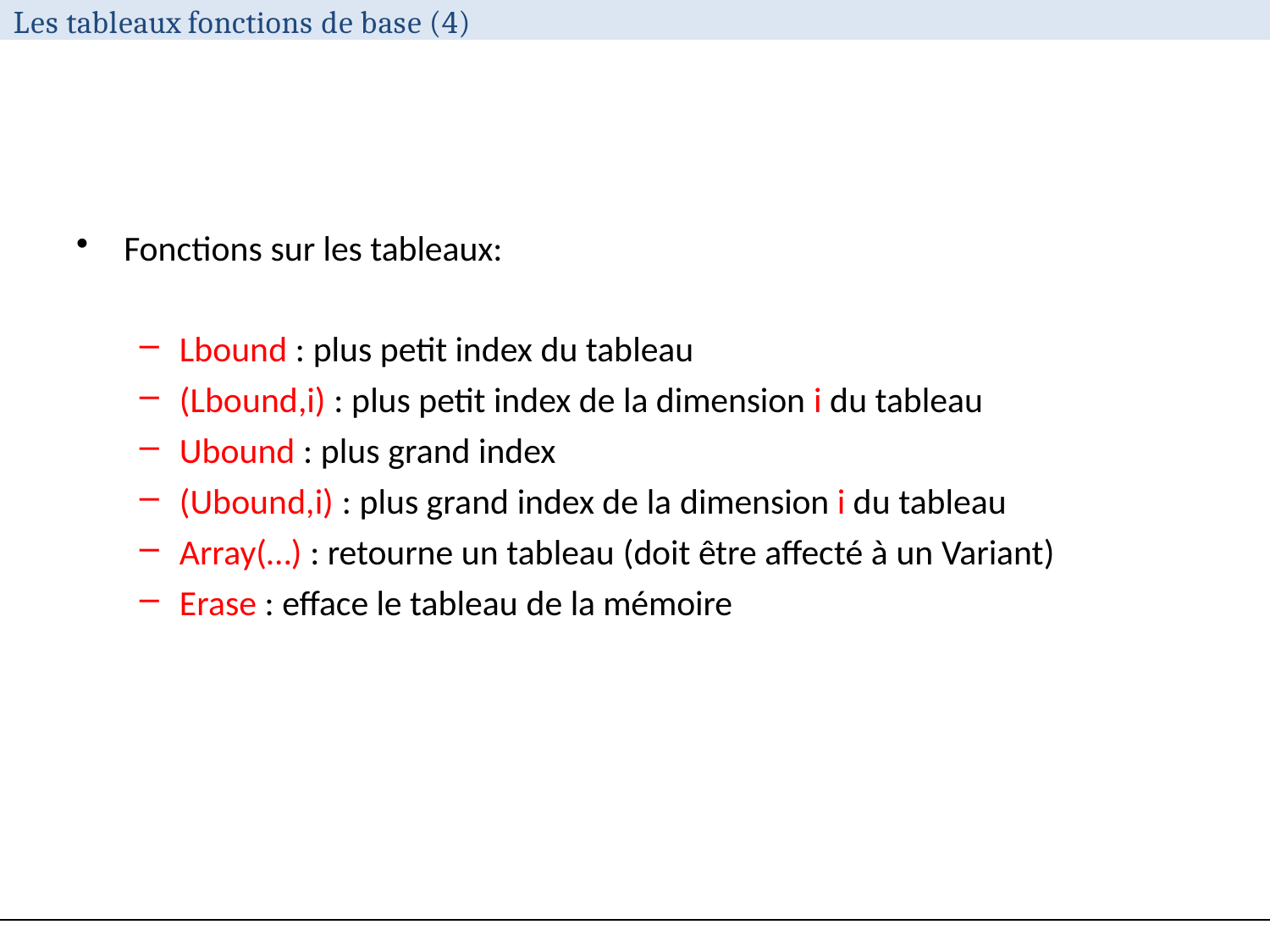

# Les tableaux fonctions de base (4)
Fonctions sur les tableaux:

Lbound : plus petit index du tableau
(Lbound,i) : plus petit index de la dimension i du tableau
Ubound : plus grand index
(Ubound,i) : plus grand index de la dimension i du tableau
Array(…) : retourne un tableau (doit être affecté à un Variant)
Erase : efface le tableau de la mémoire